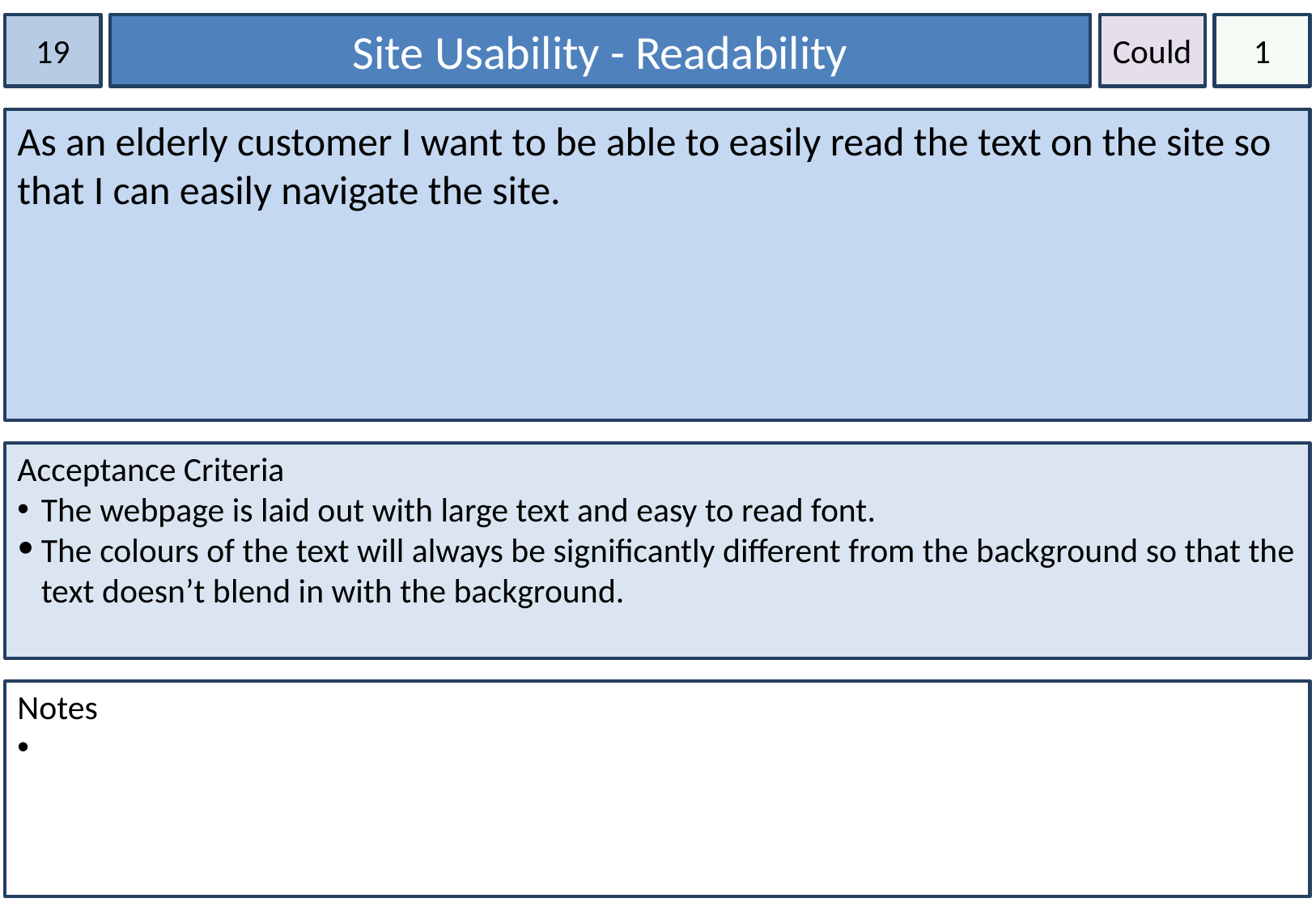

19
Site Usability - Readability
Could
1
As an elderly customer I want to be able to easily read the text on the site so that I can easily navigate the site.
Acceptance Criteria
The webpage is laid out with large text and easy to read font.
The colours of the text will always be significantly different from the background so that the text doesn’t blend in with the background.
Notes